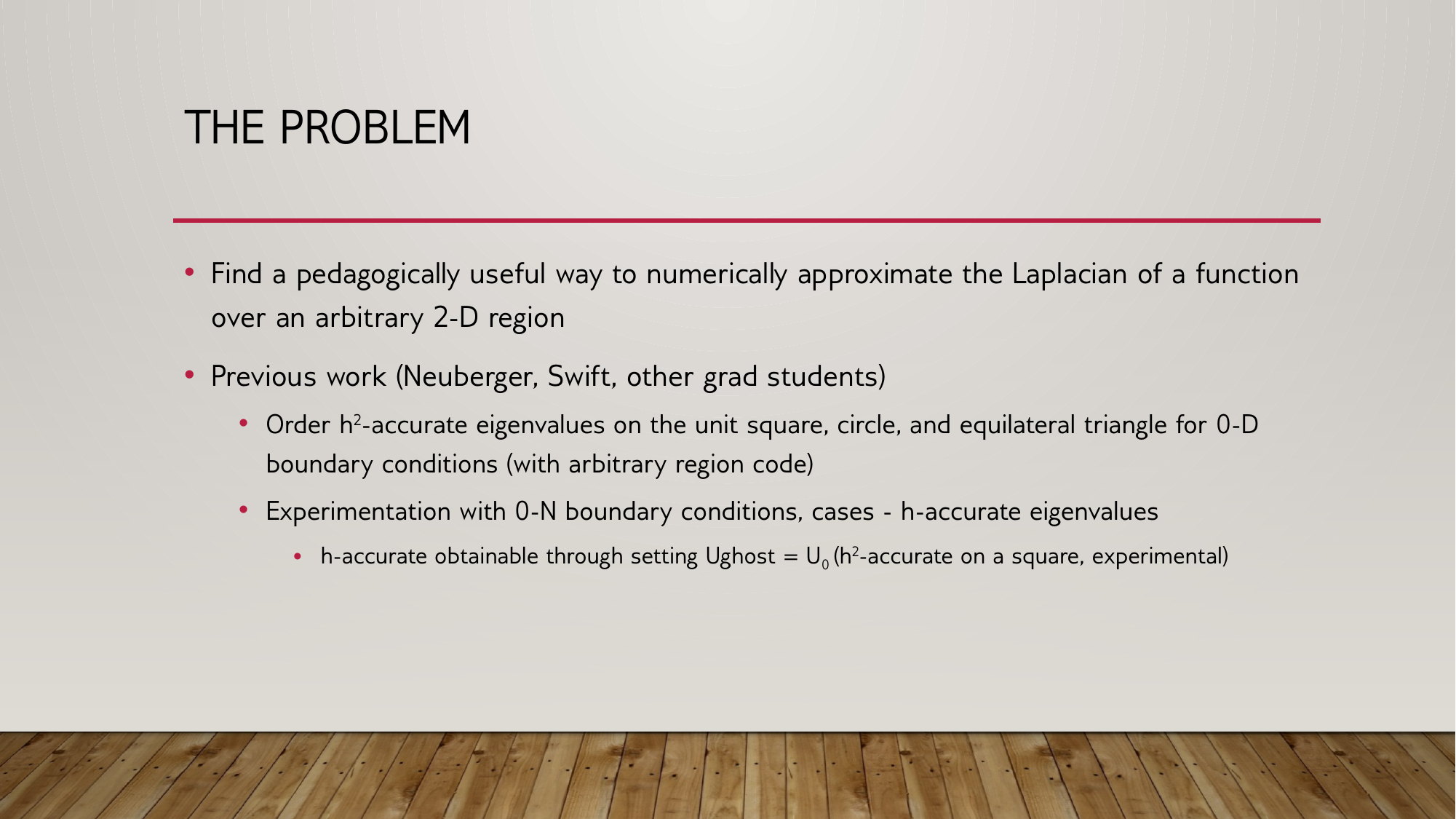

# the problem
Find a pedagogically useful way to numerically approximate the Laplacian of a function over an arbitrary 2-D region
Previous work (Neuberger, Swift, other grad students)
Order h2-accurate eigenvalues on the unit square, circle, and equilateral triangle for 0-D boundary conditions (with arbitrary region code)
Experimentation with 0-N boundary conditions, cases - h-accurate eigenvalues
h-accurate obtainable through setting Ughost = U0 (h2-accurate on a square, experimental)